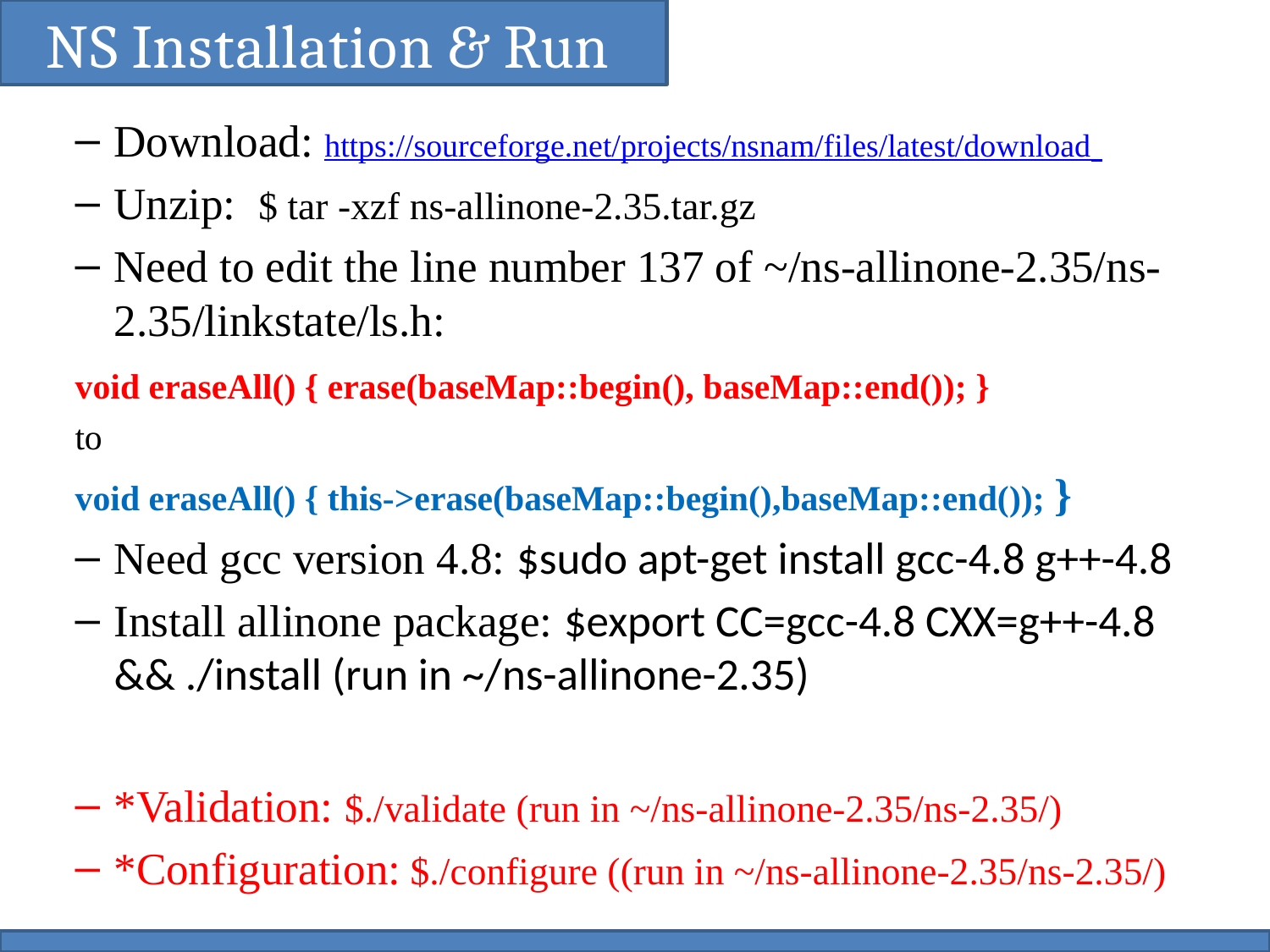

NS Installation & Run
Download: https://sourceforge.net/projects/nsnam/files/latest/download
Unzip:  $ tar -xzf ns-allinone-2.35.tar.gz
Need to edit the line number 137 of ~/ns-allinone-2.35/ns-2.35/linkstate/ls.h:
	void eraseAll() { erase(baseMap::begin(), baseMap::end()); }
	to
	void eraseAll() { this->erase(baseMap::begin(),baseMap::end()); }
Need gcc version 4.8: $sudo apt-get install gcc-4.8 g++-4.8
Install allinone package: $export CC=gcc-4.8 CXX=g++-4.8 && ./install (run in ~/ns-allinone-2.35)

*Validation: $./validate (run in ~/ns-allinone-2.35/ns-2.35/)
*Configuration: $./configure ((run in ~/ns-allinone-2.35/ns-2.35/)